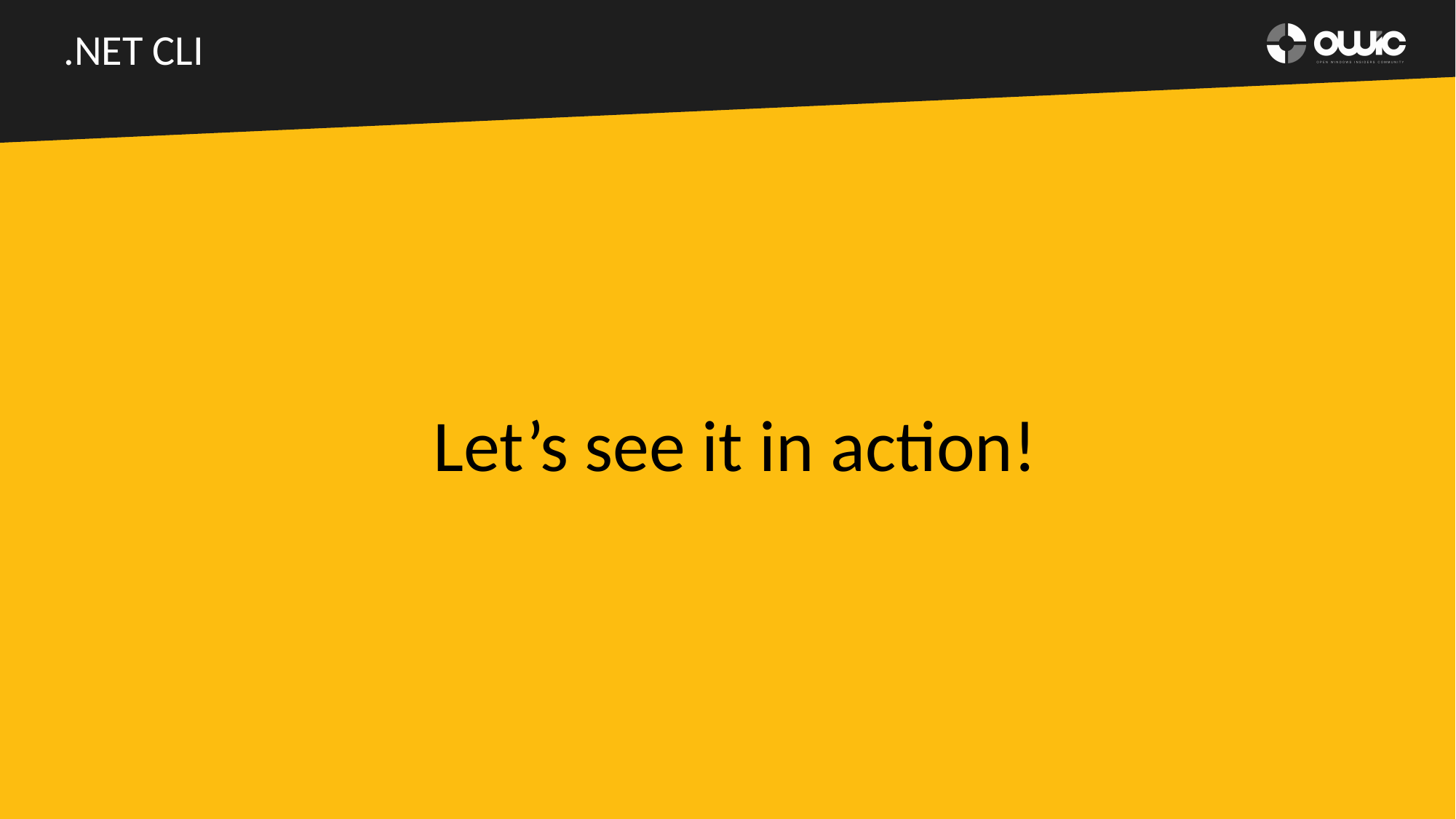

# .NET CLI
Let’s see it in action!